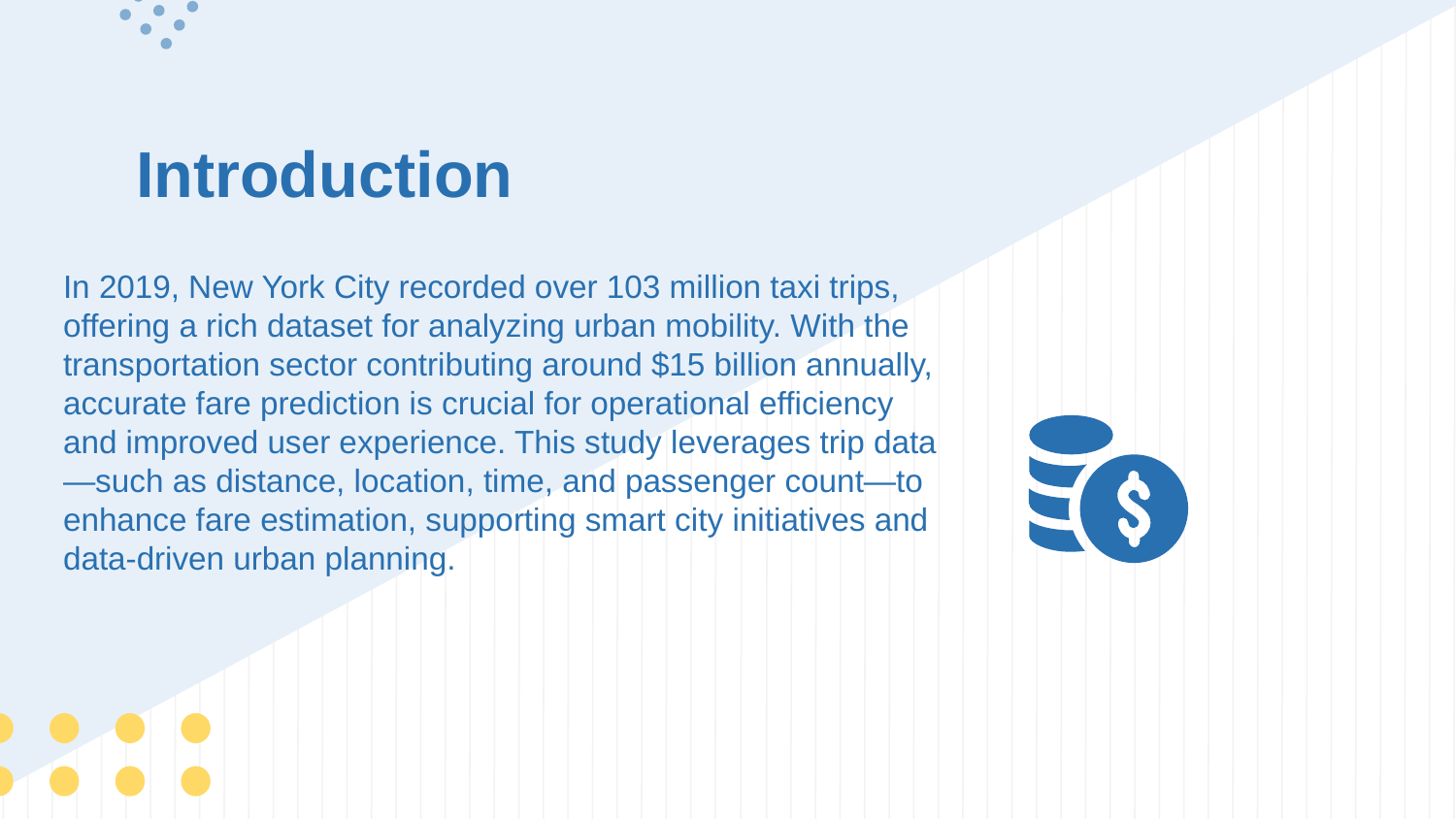

# Introduction
In 2019, New York City recorded over 103 million taxi trips, offering a rich dataset for analyzing urban mobility. With the transportation sector contributing around $15 billion annually, accurate fare prediction is crucial for operational efficiency and improved user experience. This study leverages trip data—such as distance, location, time, and passenger count—to enhance fare estimation, supporting smart city initiatives and data-driven urban planning.